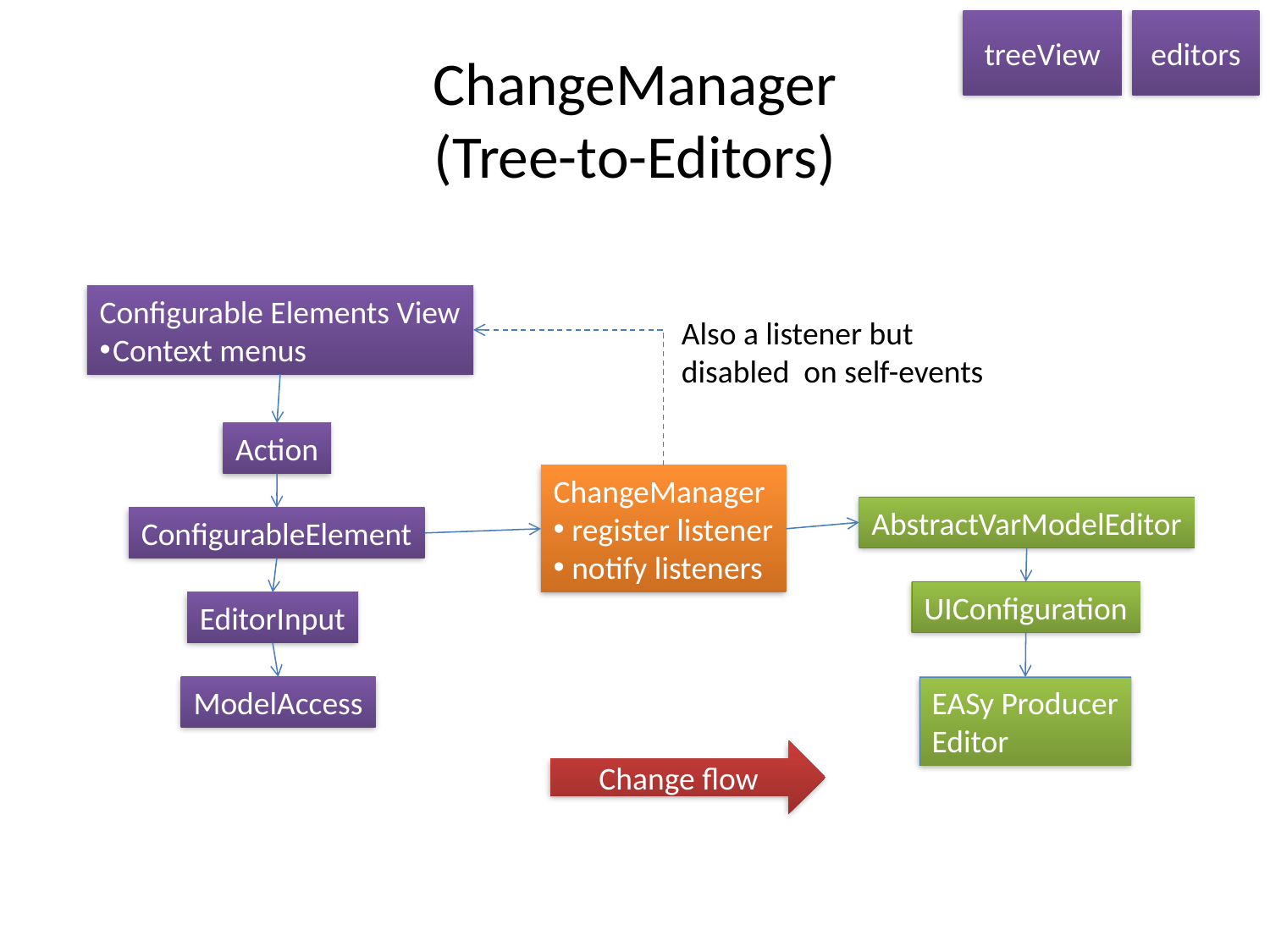

treeView
editors
# ChangeManager (Tree-to-Editors)
Configurable Elements View
Context menus
Also a listener but
disabled  on self-events
Action
ChangeManager
 register listener
 notify listeners
AbstractVarModelEditor
ConfigurableElement
UIConfiguration
EditorInput
ModelAccess
EASy Producer
Editor
Change flow